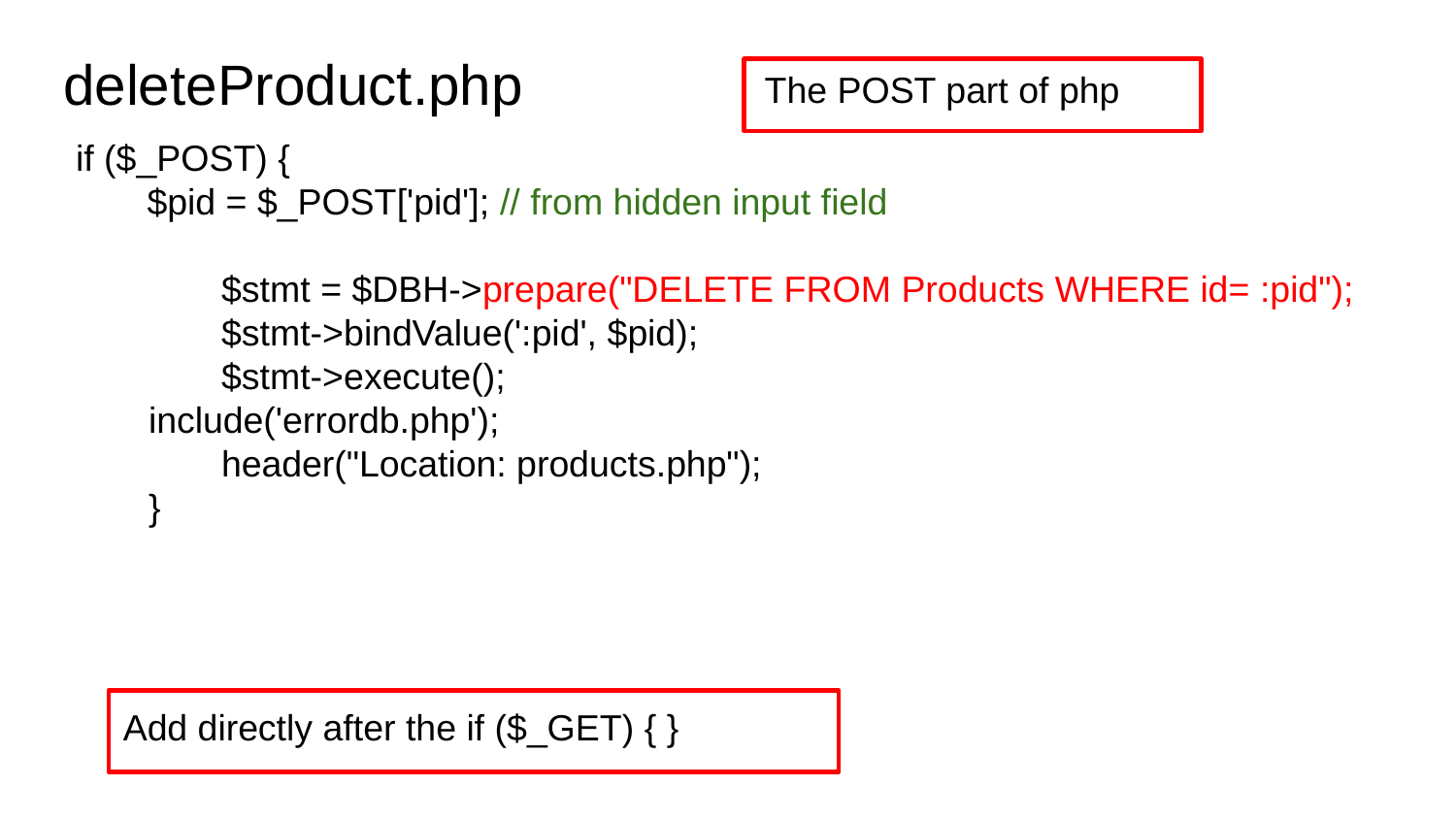

# deleteProduct.php
  The POST part of php

if ($_POST) {
       $pid = $_POST['pid']; // from hidden input field

	$stmt = $DBH->prepare("DELETE FROM Products WHERE id= :pid");
	$stmt->bindValue(':pid', $pid);
	$stmt->execute();
include('errordb.php');
	header("Location: products.php");
}

Add directly after the if ($_GET) { }